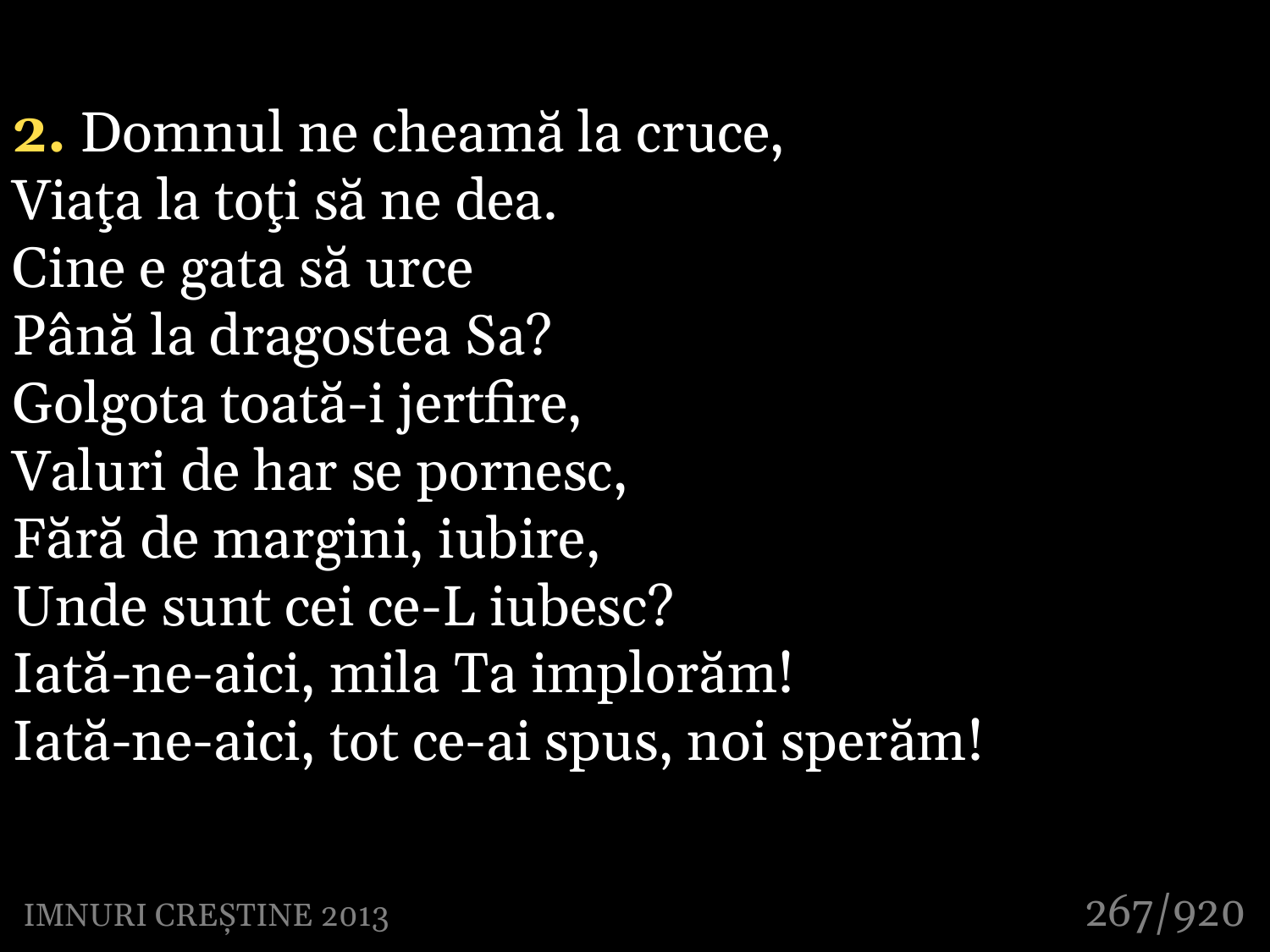

2. Domnul ne cheamă la cruce,
Viaţa la toţi să ne dea.
Cine e gata să urce
Până la dragostea Sa?
Golgota toată-i jertfire,
Valuri de har se pornesc,
Fără de margini, iubire,
Unde sunt cei ce-L iubesc?
Iată-ne-aici, mila Ta implorăm!
Iată-ne-aici, tot ce-ai spus, noi sperăm!
267/920
IMNURI CREȘTINE 2013